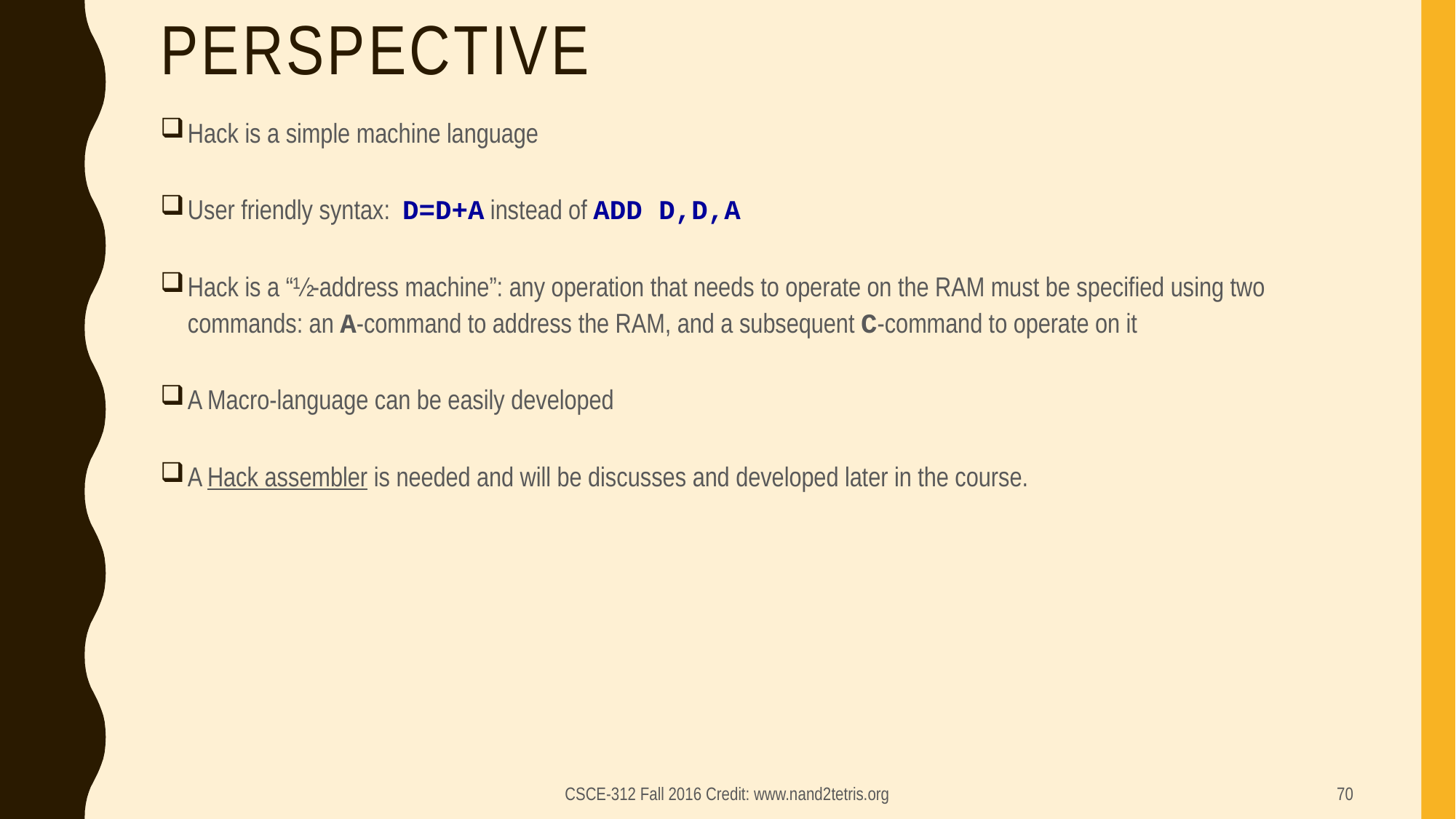

# Perspective
Hack is a simple machine language
User friendly syntax:  D=D+A instead of ADD D,D,A
Hack is a “½-address machine”: any operation that needs to operate on the RAM must be specified using two commands: an A-command to address the RAM, and a subsequent C-command to operate on it
A Macro-language can be easily developed
A Hack assembler is needed and will be discusses and developed later in the course.
CSCE-312 Fall 2016 Credit: www.nand2tetris.org
70